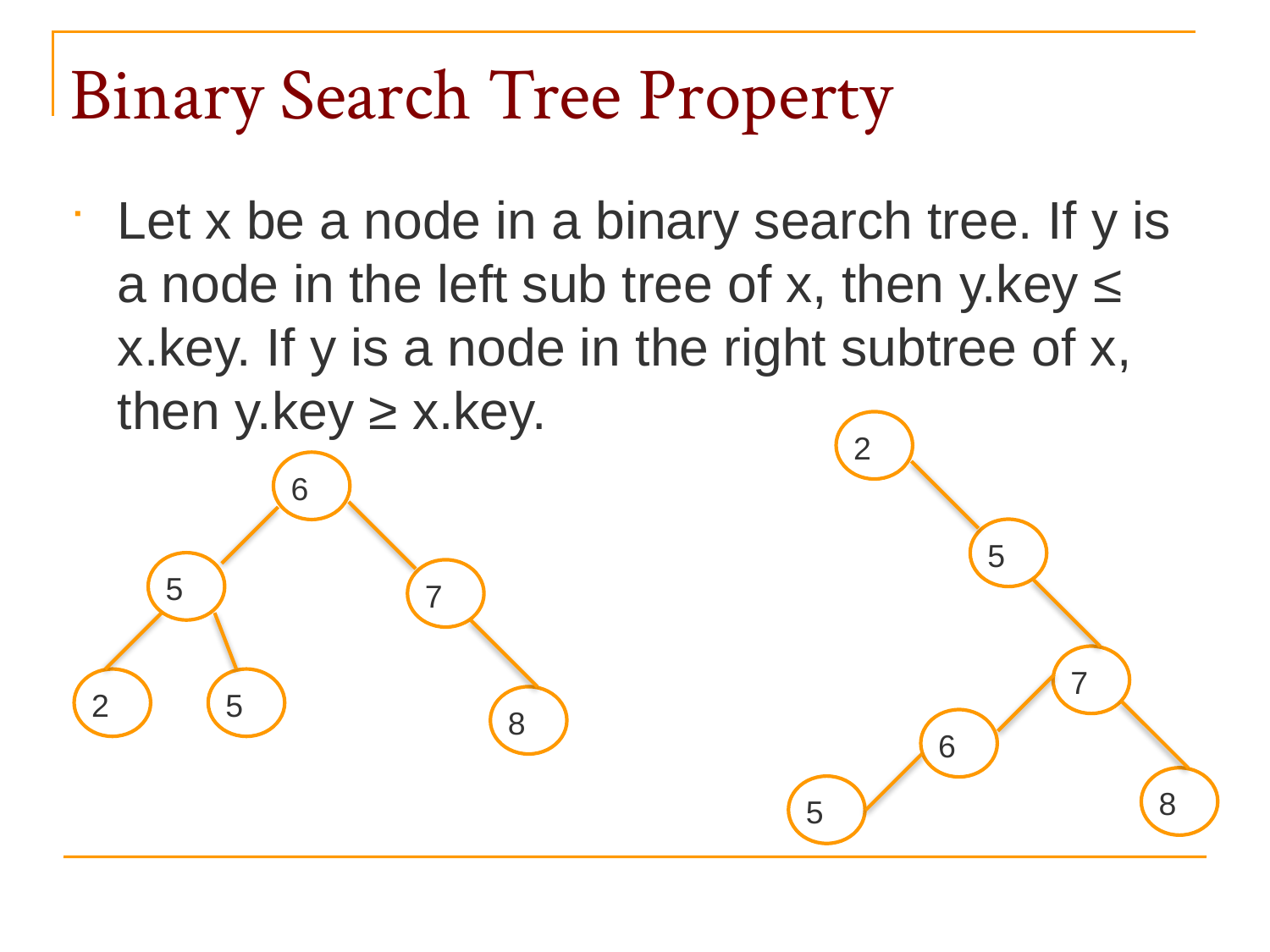

# Binary Search Tree Property
Let x be a node in a binary search tree. If y is  a node in the left sub tree of x, then y.key ≤ x.key. If y is a node in the right subtree of x, then y.key ≥ x.key.

2

6

5

5

7

7

2

5

8

6

8

5